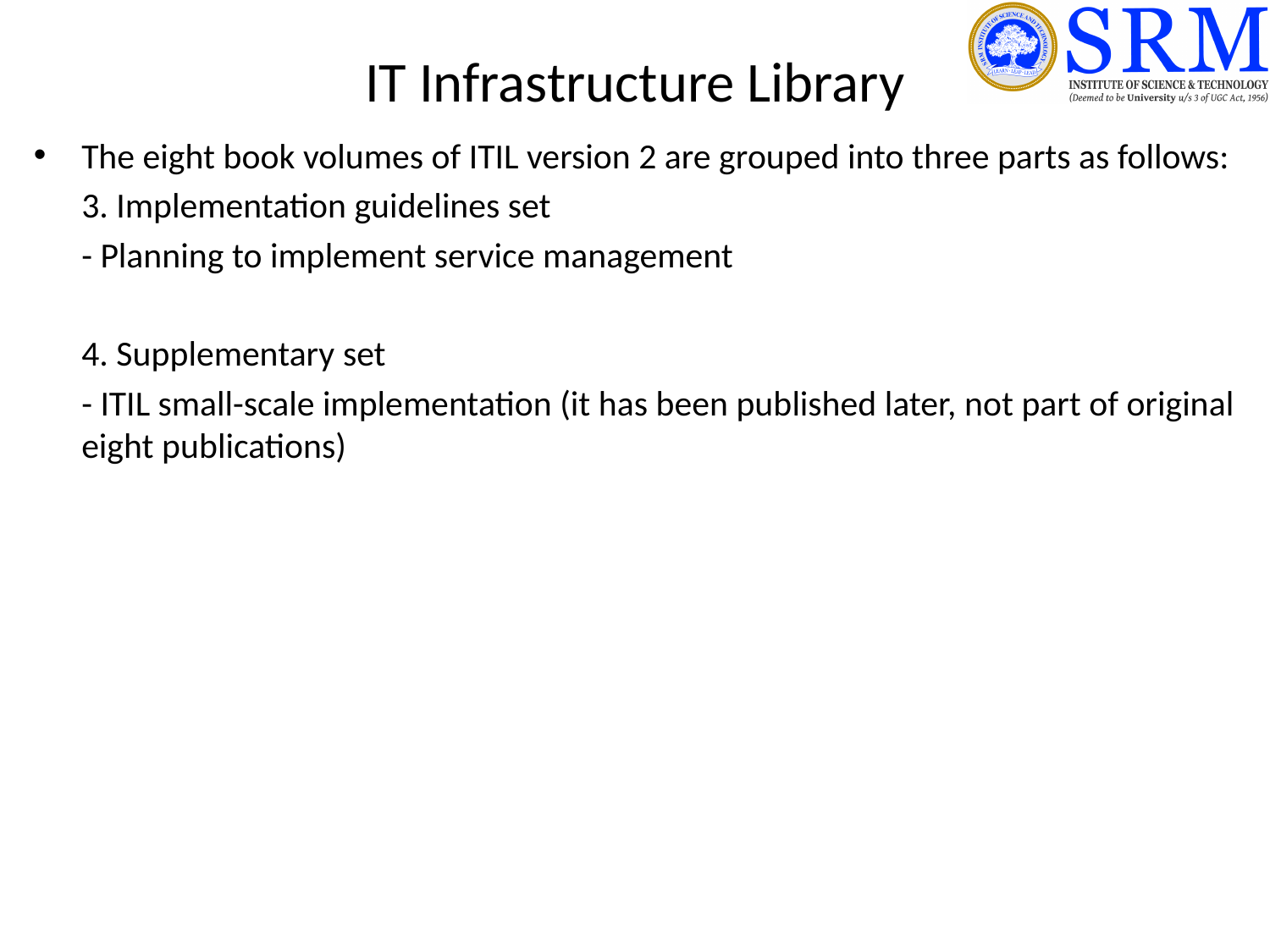

# IT Infrastructure Library
The eight book volumes of ITIL version 2 are grouped into three parts as follows:
	3. Implementation guidelines set
	- Planning to implement service management

	4. Supplementary set
	- ITIL small-scale implementation (it has been published later, not part of original eight publications)